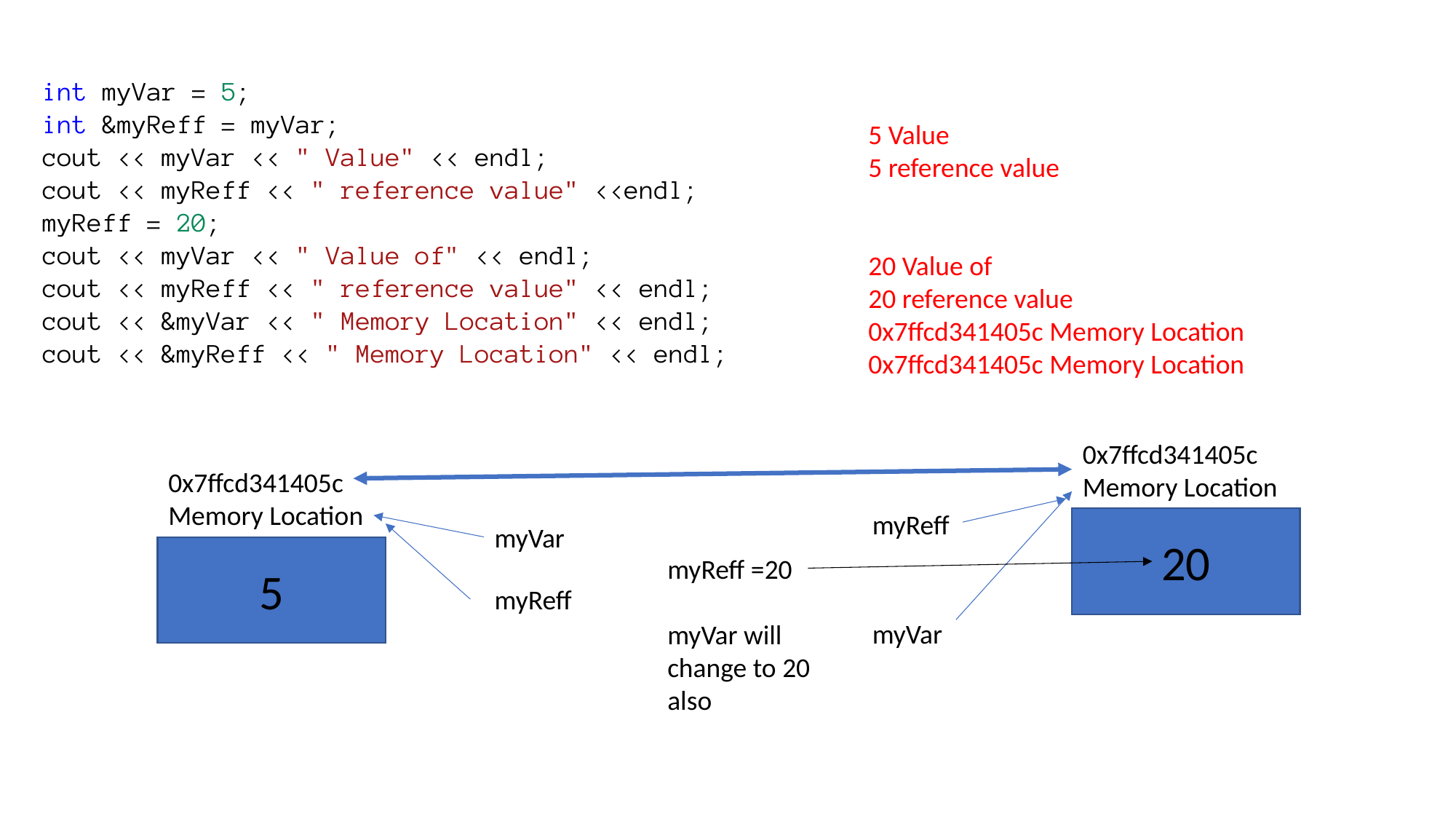

int myVar = 5;
int &myReff = myVar;
cout << myVar << " Value" << endl;
cout << myReff << " reference value" <<endl;
myReff = 20;
cout << myVar << " Value of" << endl;
cout << myReff << " reference value" << endl;
cout << &myVar << " Memory Location" << endl;
cout << &myReff << " Memory Location" << endl;
5 Value
5 reference value

20 Value of
20 reference value
0x7ffcd341405c Memory Location
0x7ffcd341405c Memory Location
0x7ffcd341405c Memory Location
0x7ffcd341405c Memory Location
myReff
20
myVar
5
myReff =20

myVar will change to 20 also
myReff
myVar